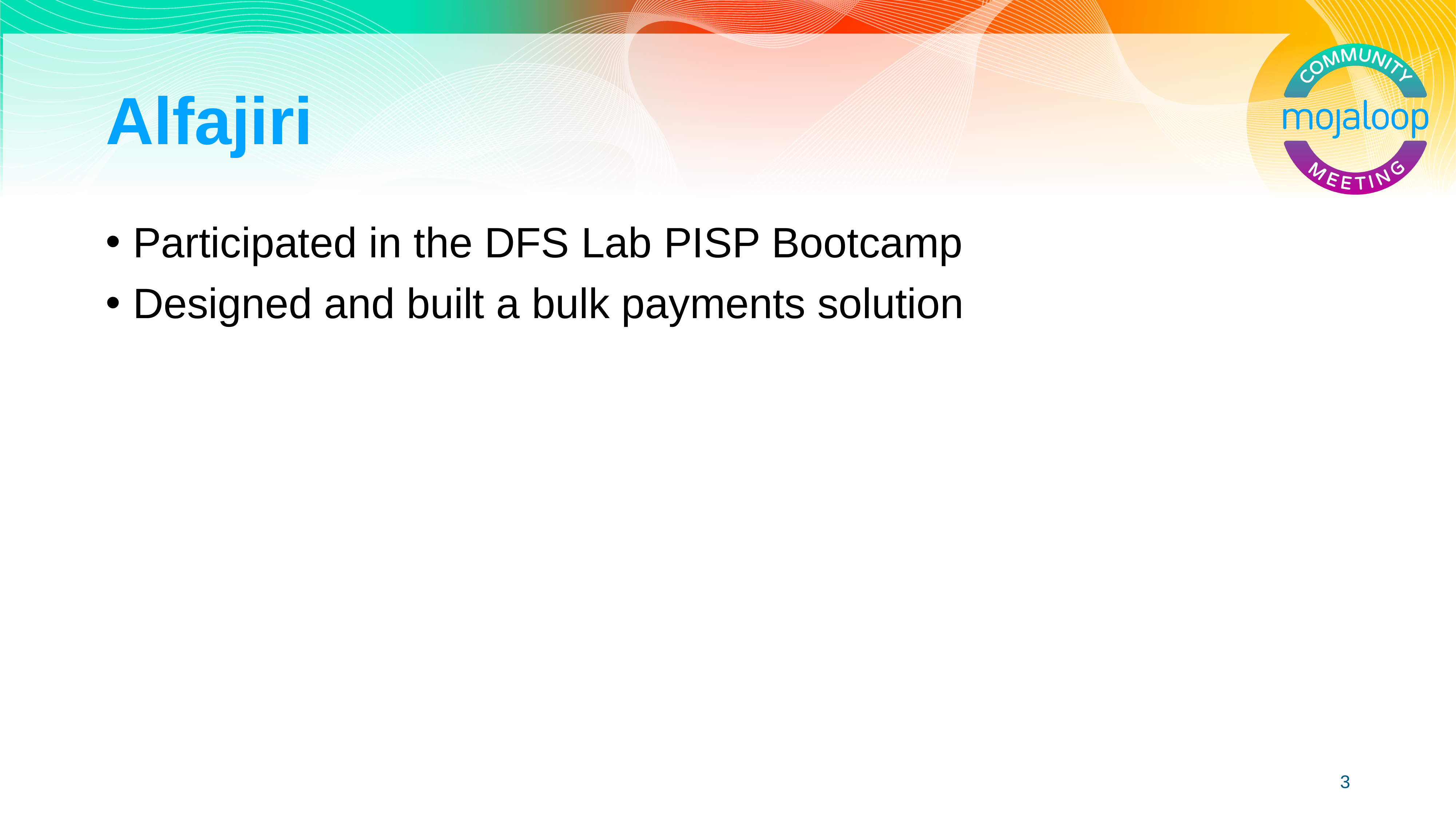

# Alfajiri
Participated in the DFS Lab PISP Bootcamp
Designed and built a bulk payments solution

3